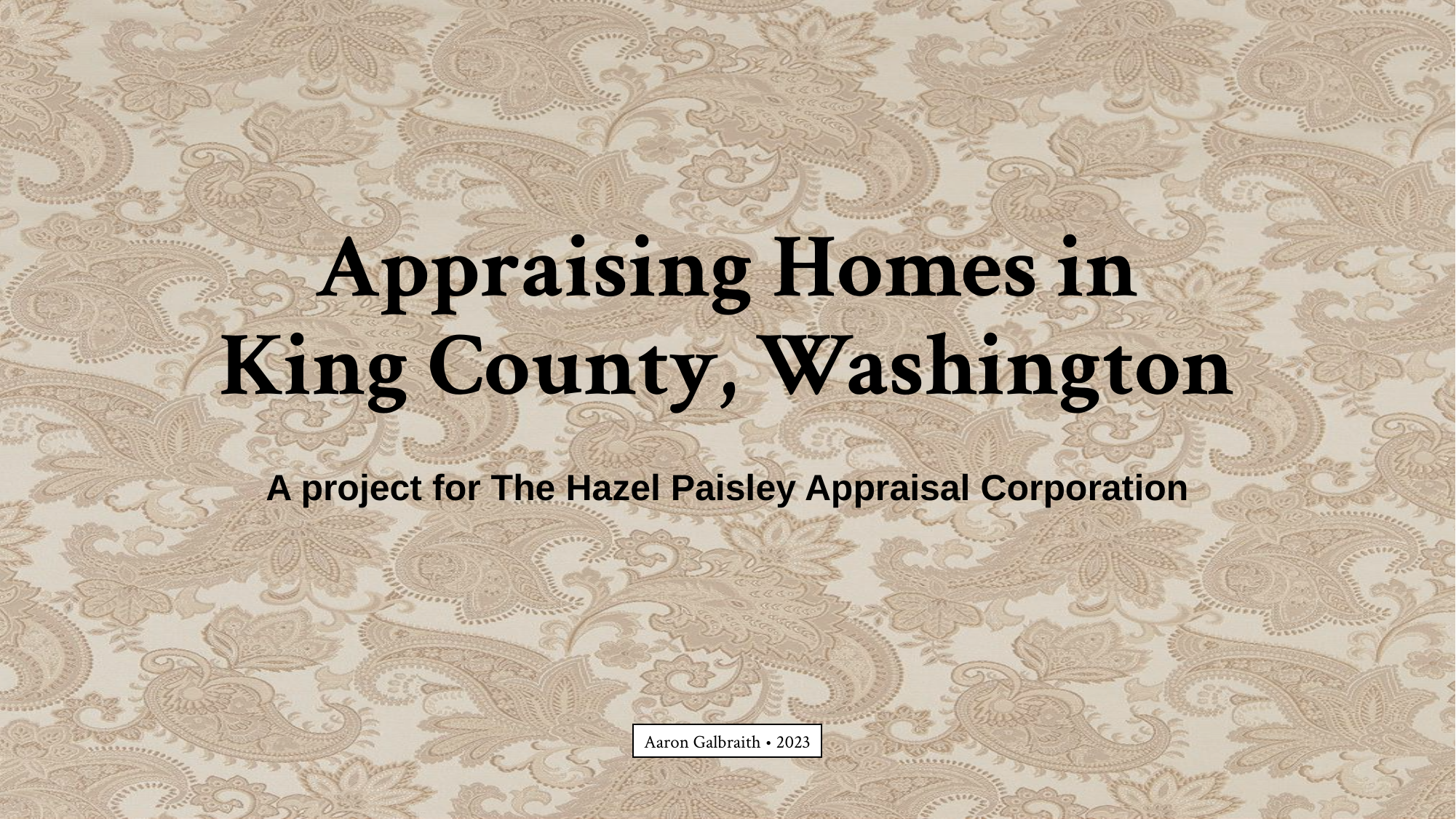

# Appraising Homes in King County, Washington
A project for The Hazel Paisley Appraisal Corporation
Aaron Galbraith • 2023